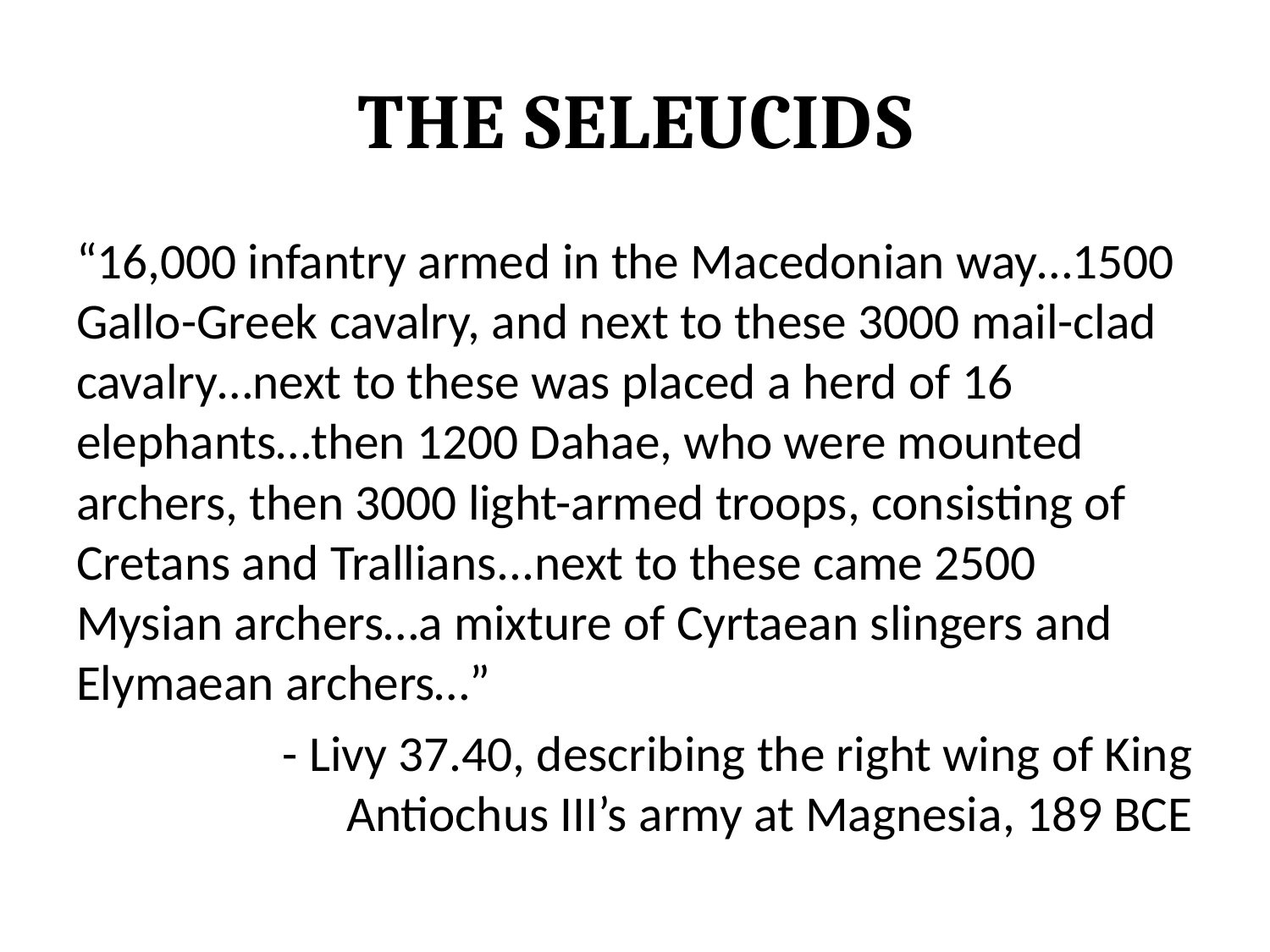

# The Seleucids
“16,000 infantry armed in the Macedonian way…1500 Gallo-Greek cavalry, and next to these 3000 mail-clad cavalry…next to these was placed a herd of 16 elephants…then 1200 Dahae, who were mounted archers, then 3000 light-armed troops, consisting of Cretans and Trallians...next to these came 2500 Mysian archers…a mixture of Cyrtaean slingers and Elymaean archers…”
- Livy 37.40, describing the right wing of King Antiochus III’s army at Magnesia, 189 BCE